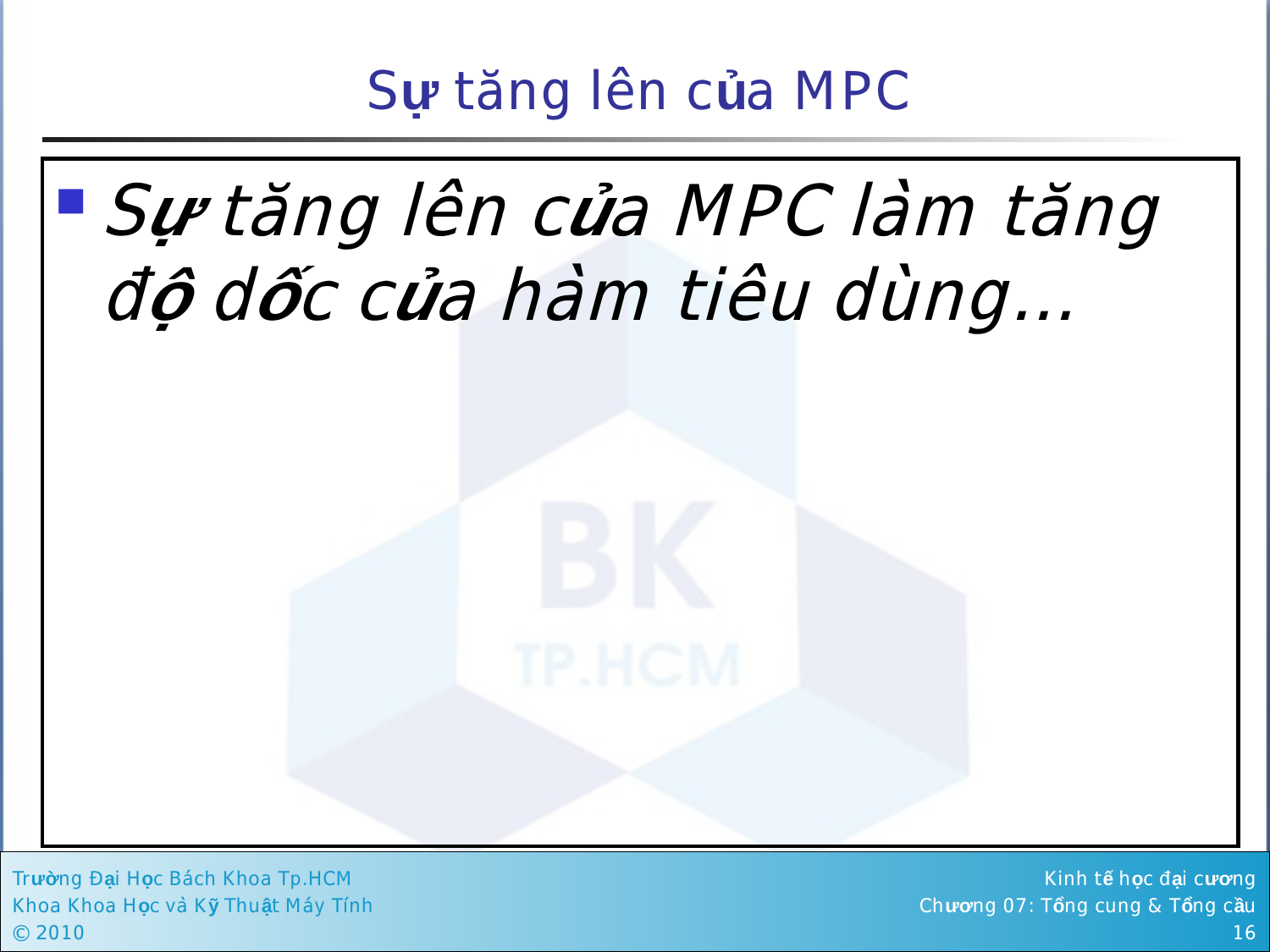

# Sự tăng lên của MPC
Sự tăng lên của MPC làm tăng độ dốc của hàm tiêu dùng...